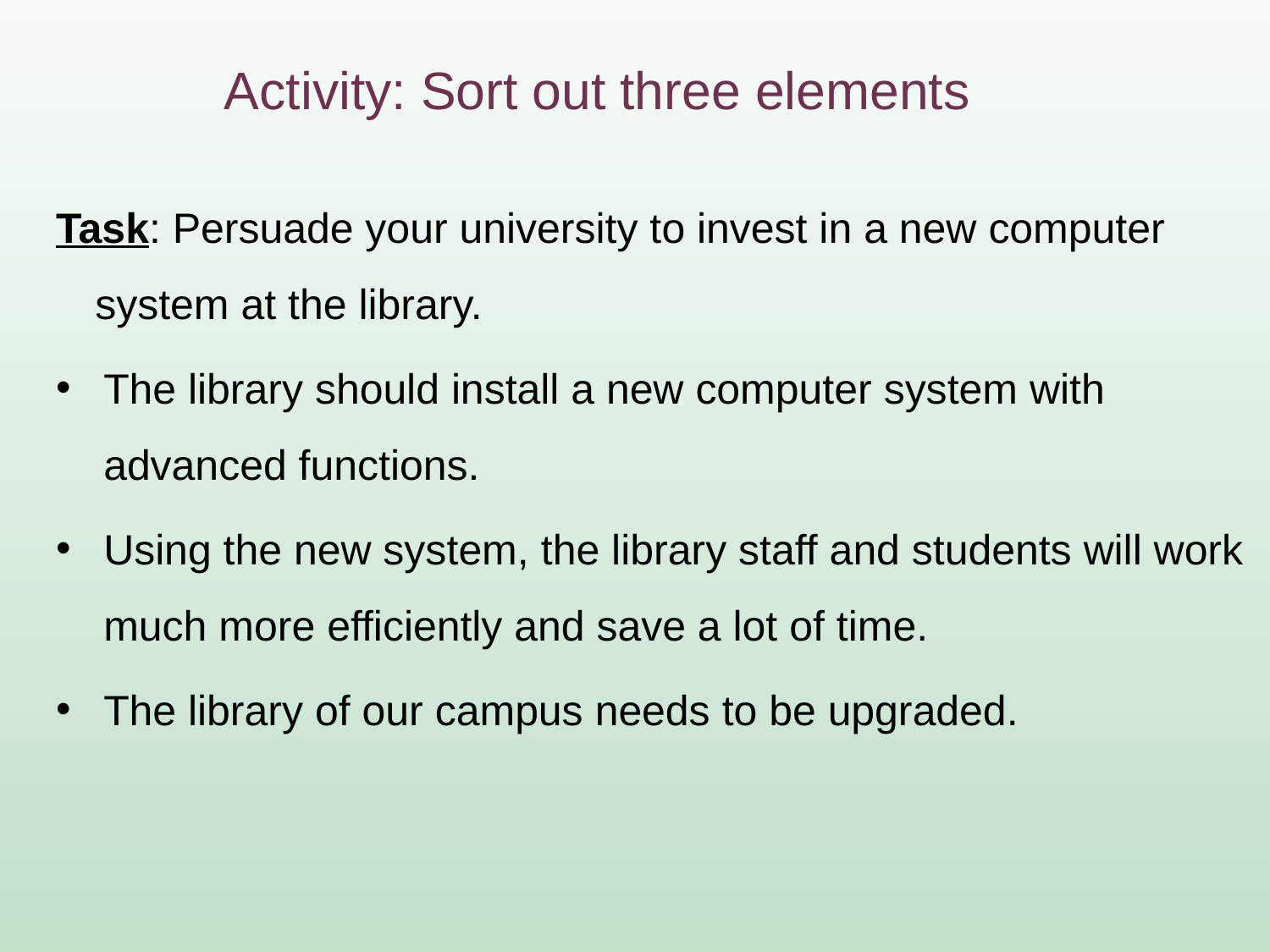

Activity: Sort out three elements
Task: Persuade your university to invest in a new computer system at the library.
The library should install a new computer system with advanced functions.
Using the new system, the library staff and students will work much more efficiently and save a lot of time.
The library of our campus needs to be upgraded.